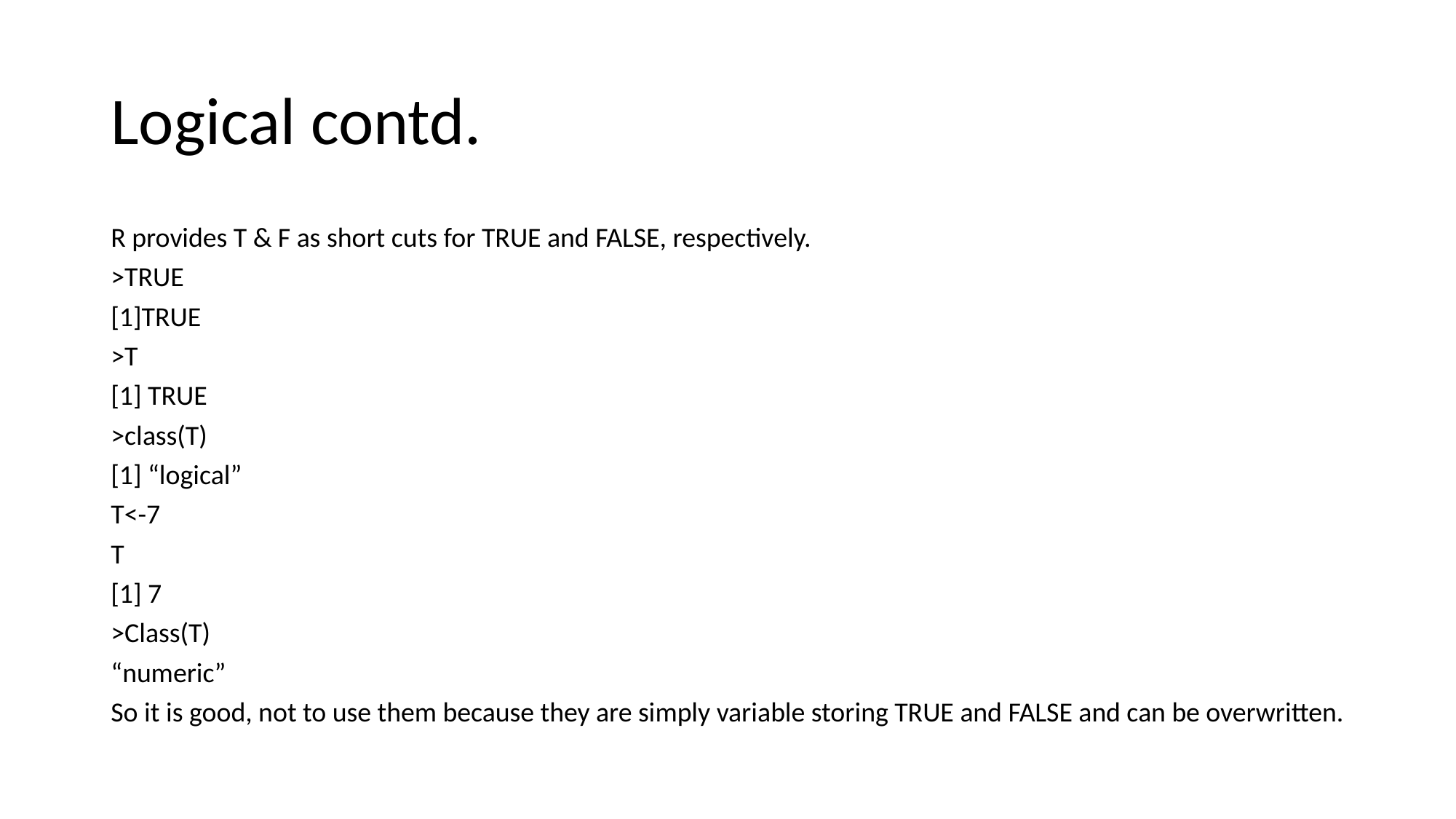

# Logical contd.
R provides T & F as short cuts for TRUE and FALSE, respectively.
>TRUE
[1]TRUE
>T
[1] TRUE
>class(T)
[1] “logical”
T<-7
T
[1] 7
>Class(T)
“numeric”
So it is good, not to use them because they are simply variable storing TRUE and FALSE and can be overwritten.